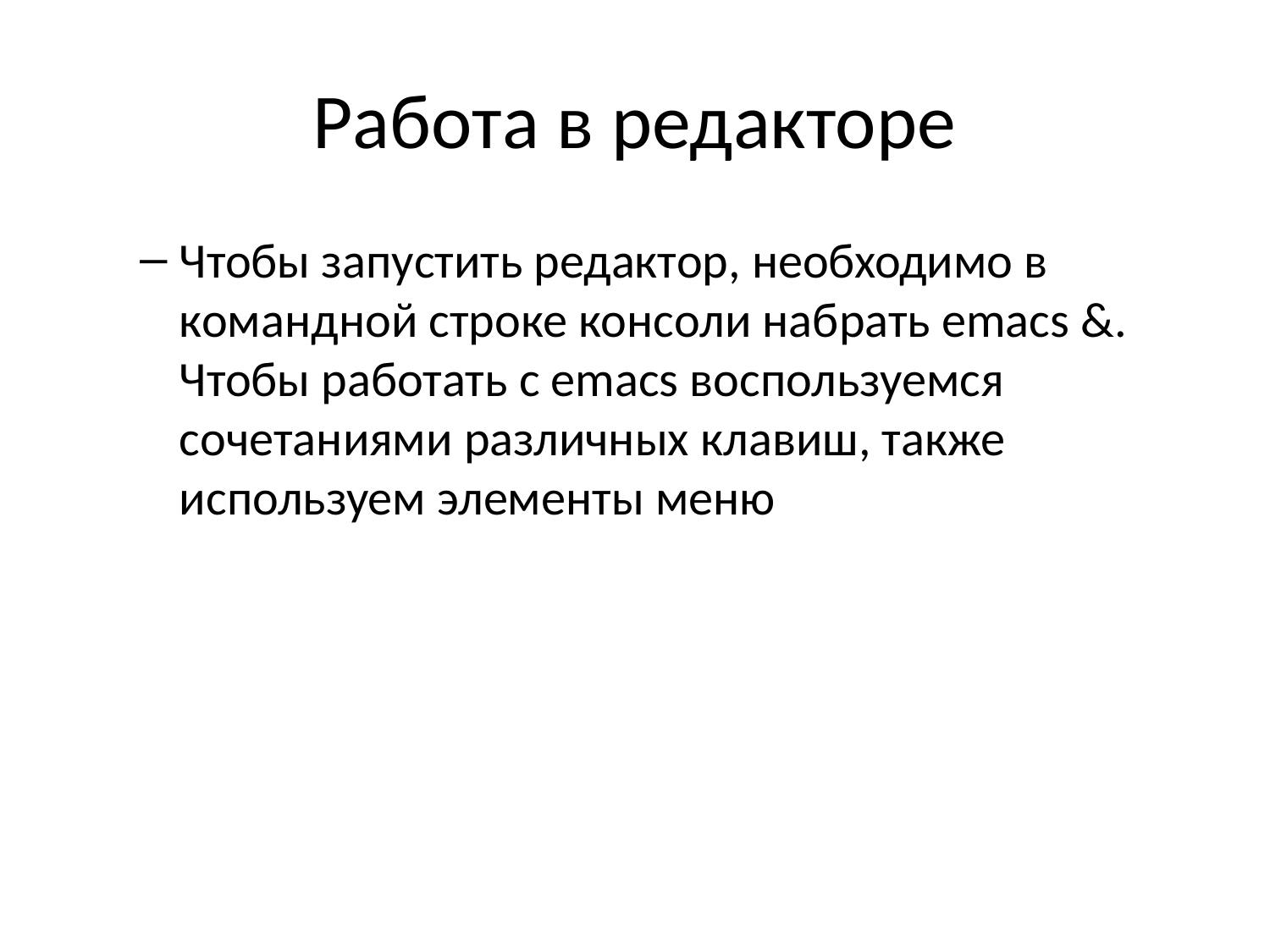

# Работа в редакторе
Чтобы запустить редактор, необходимо в командной строке консоли набрать emacs &. Чтобы работать с emacs воспользуемся сочетаниями различных клавиш, также используем элементы меню